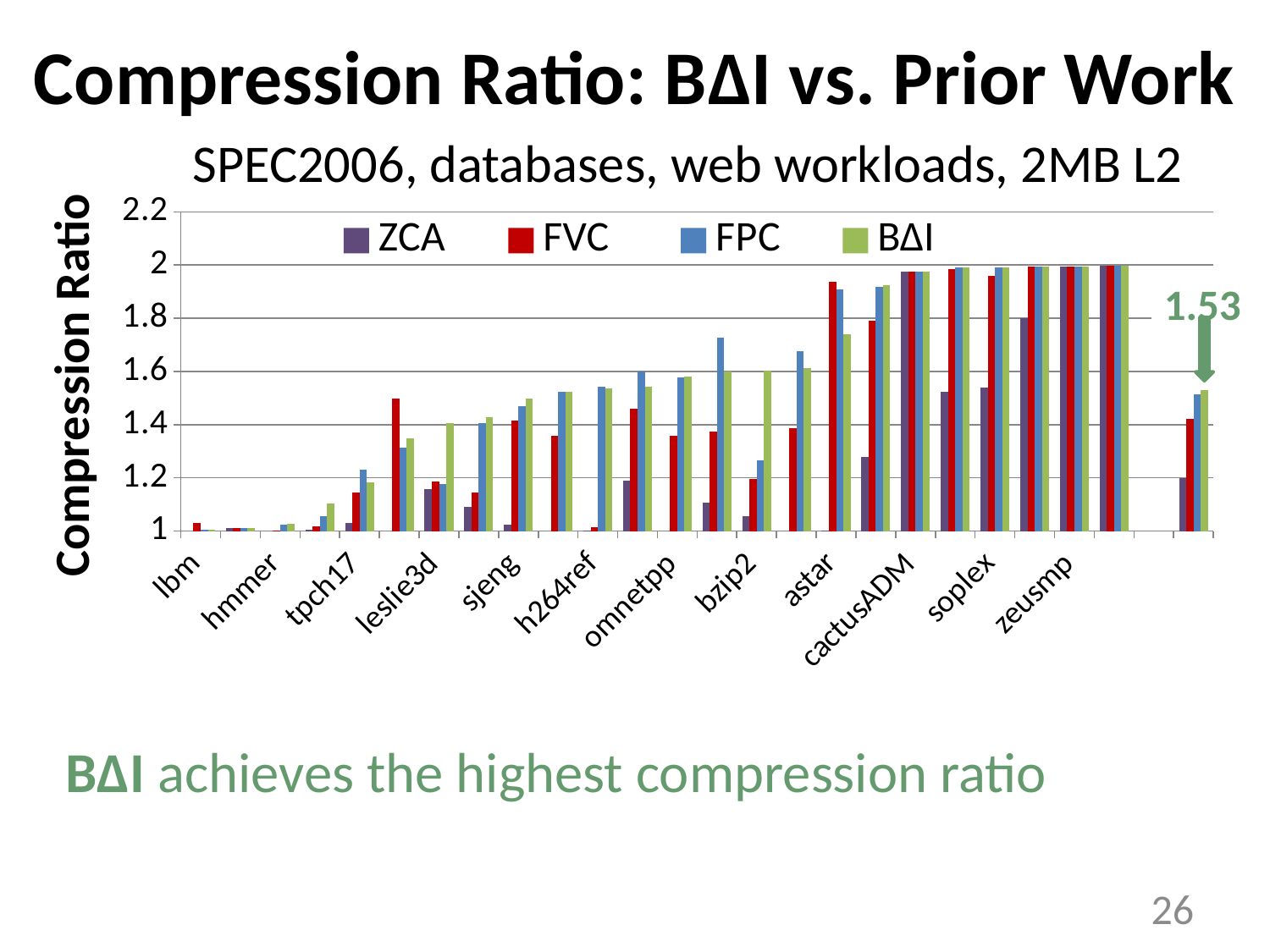

# Compression Ratio: BΔI vs. Prior Work
SPEC2006, databases, web workloads, 2MB L2

### Chart

| Category | ZCA | FVC  | FPC | BΔI |
|---|---|---|---|---|
|   lbm  | 1.0 | 1.0297219999999991 | 1.004007 | 1.003927999999999 |
|   wrf  | 1.012463 | 1.0124989999999998 | 1.0124989999999998 | 1.0124989999999998 |
|   hmmer  | 1.000155 | 1.0011689999999998 | 1.022467 | 1.025749999999999 |
|   sphinx3  | 1.005528999999999 | 1.016967 | 1.056789 | 1.102116 |
|   tpch17  | 1.028834999999999 | 1.1456909999999998 | 1.230748 | 1.183173 |
|   libquantum  | 1.0 | 1.498807 | 1.312106 | 1.3500880000000008 |
|   leslie3d  | 1.156147000000001 | 1.185713 | 1.177354 | 1.4052099999999992 |
|   gromacs  | 1.091415 | 1.1437609999999998 | 1.4063629999999998 | 1.427872999999999 |
|   sjeng  | 1.024101 | 1.4156829999999998 | 1.4705199999999998 | 1.4975349999999992 |
|   mcf  | 1.0 | 1.3572909999999998 | 1.523520999999999 | 1.523574999999999 |
|   h264ref  | 1.000512 | 1.014288 | 1.544151 | 1.535017 |
|   tpch2  | 1.189838 | 1.4595829999999999 | 1.5994439999999999 | 1.541598999999999 |
|   omnetpp  | 1.0 | 1.357377 | 1.57629 | 1.5793679999999999 |
|   apache  | 1.108292 | 1.374499 | 1.7268959999999998 | 1.5993009999999999 |
|   bzip2  | 1.0549339999999998 | 1.196764 | 1.2651009999999998 | 1.6017439999999998 |
|   xalancbmk  | 1.000001 | 1.387355 | 1.6748939999999999 | 1.6111989999999998 |
|   astar  | 1.001293999999999 | 1.938065 | 1.907212 | 1.740526999999999 |
|   tpch6  | 1.2793809999999999 | 1.7894079999999999 | 1.91674 | 1.925715 |
|   cactusADM  | 1.973845 | 1.973842 | 1.973835 | 1.973845 |
|   gcc  | 1.5235029999999998 | 1.985919 | 1.992032000000001 | 1.992031 |
|   soplex  | 1.540577 | 1.959838 | 1.9922490000000008 | 1.992245000000001 |
|   gobmk  | 1.800985 | 1.994712000000001 | 1.994695 | 1.994692 |
|   zeusmp  | 1.9950560000000008 | 1.995047000000001 | 1.9950450000000008 | 1.995047000000001 |
|   GemsFDTD  | 1.996588000000001 | 1.996588000000001 | 1.996588000000001 | 1.996588000000001 |
|  | None | None | None | None |
| GeoMean | 1.200452271915388 | 1.4212130698538061 | 1.5148592945785613 | 1.5299172364914377 |
1.53

BΔI achieves the highest compression ratio

26